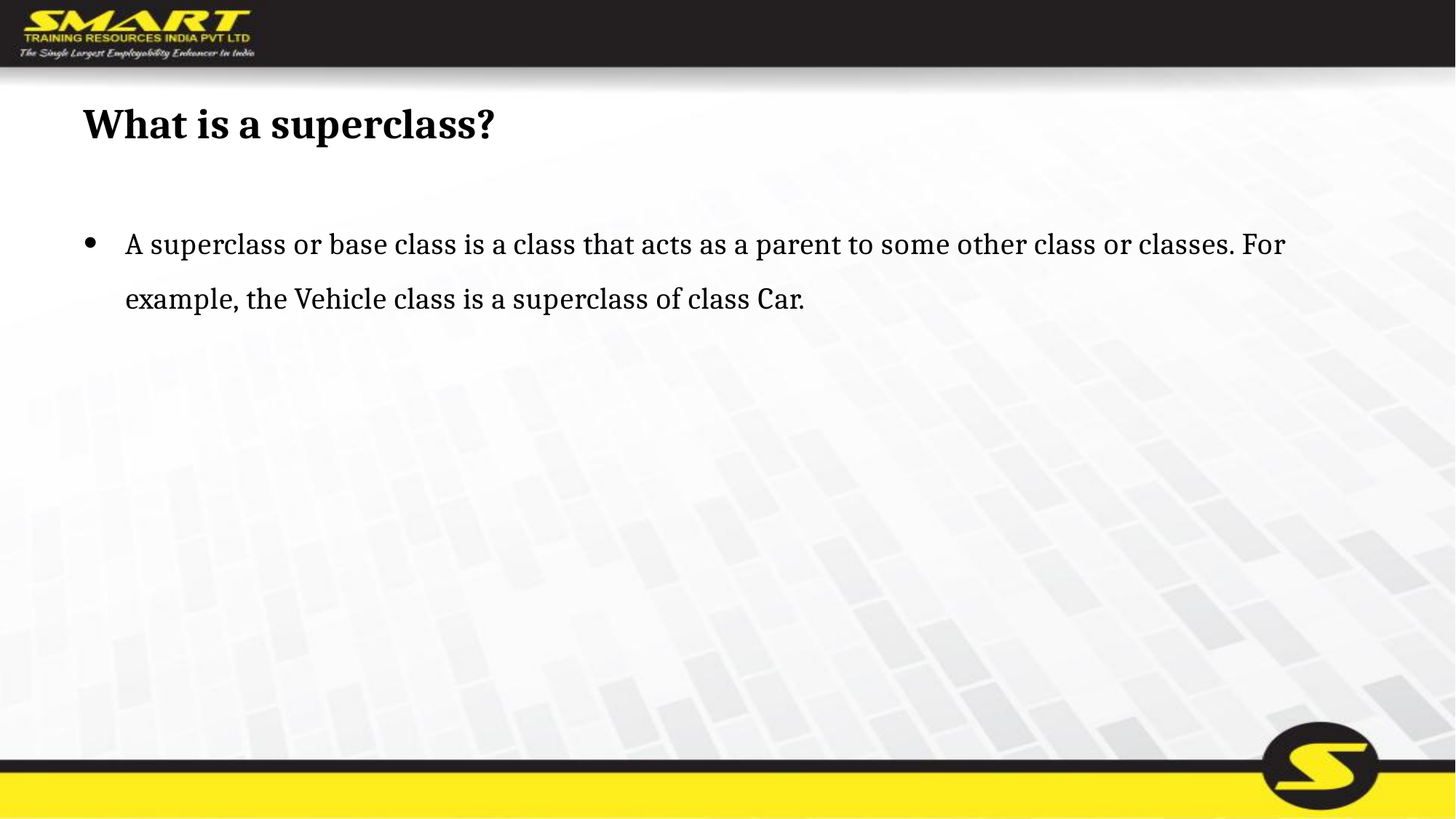

# What is a superclass?
A superclass or base class is a class that acts as a parent to some other class or classes. For example, the Vehicle class is a superclass of class Car.